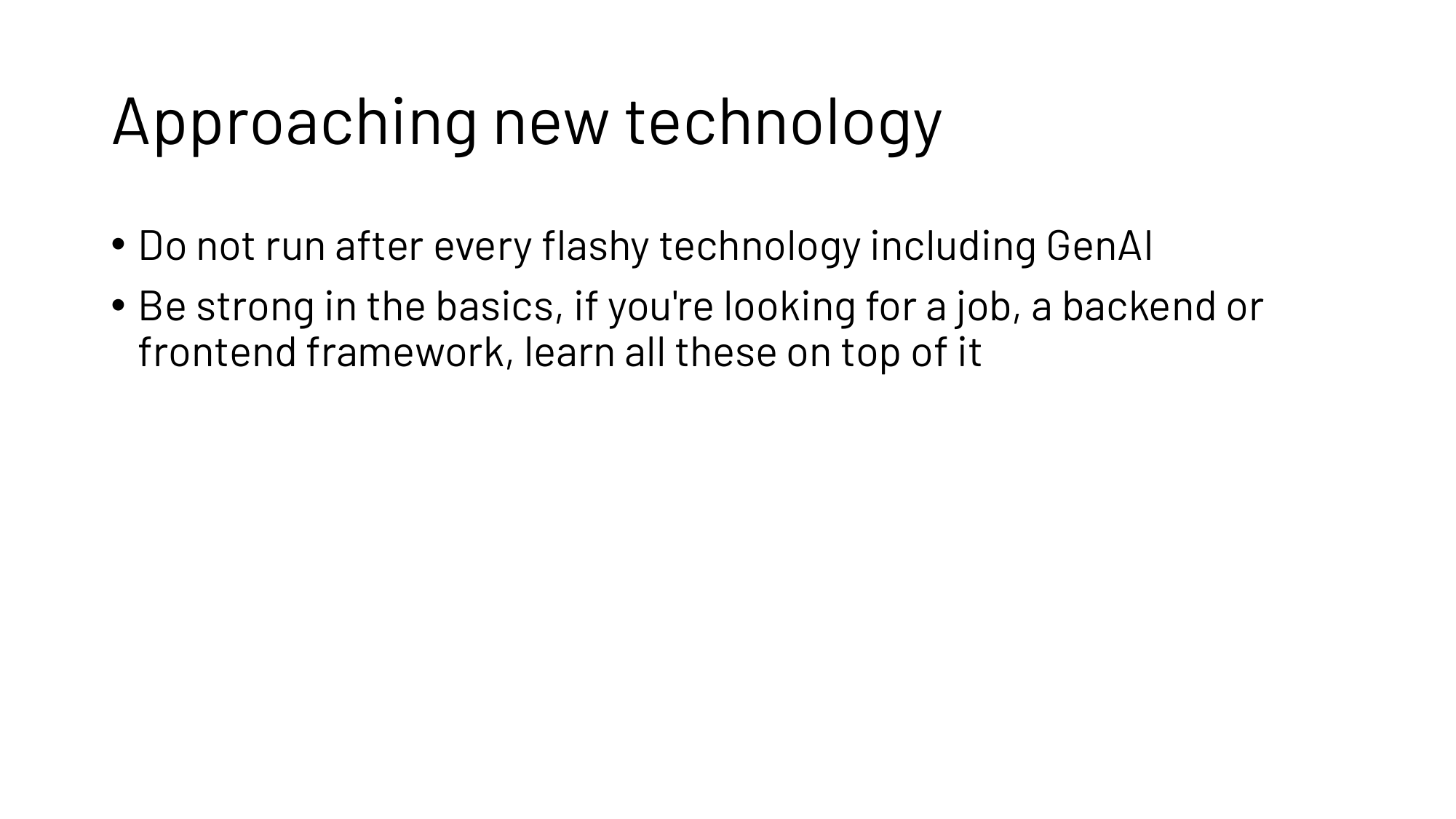

# Approaching new technology
Do not run after every flashy technology including GenAI
Be strong in the basics, if you're looking for a job, a backend or frontend framework, learn all these on top of it